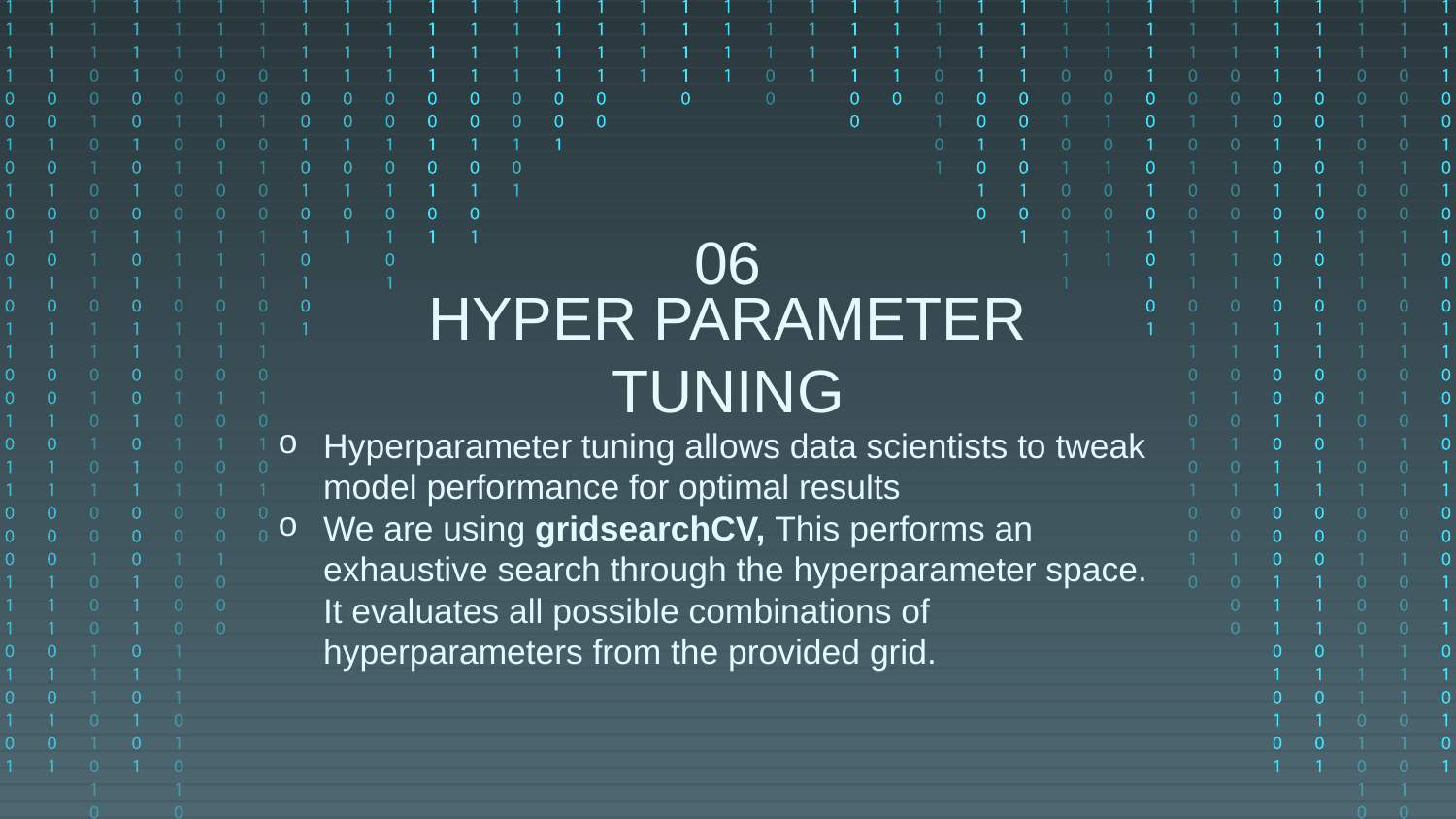

06
# HYPER PARAMETER TUNING
Hyperparameter tuning allows data scientists to tweak model performance for optimal results
We are using gridsearchCV, This performs an exhaustive search through the hyperparameter space. It evaluates all possible combinations of hyperparameters from the provided grid.